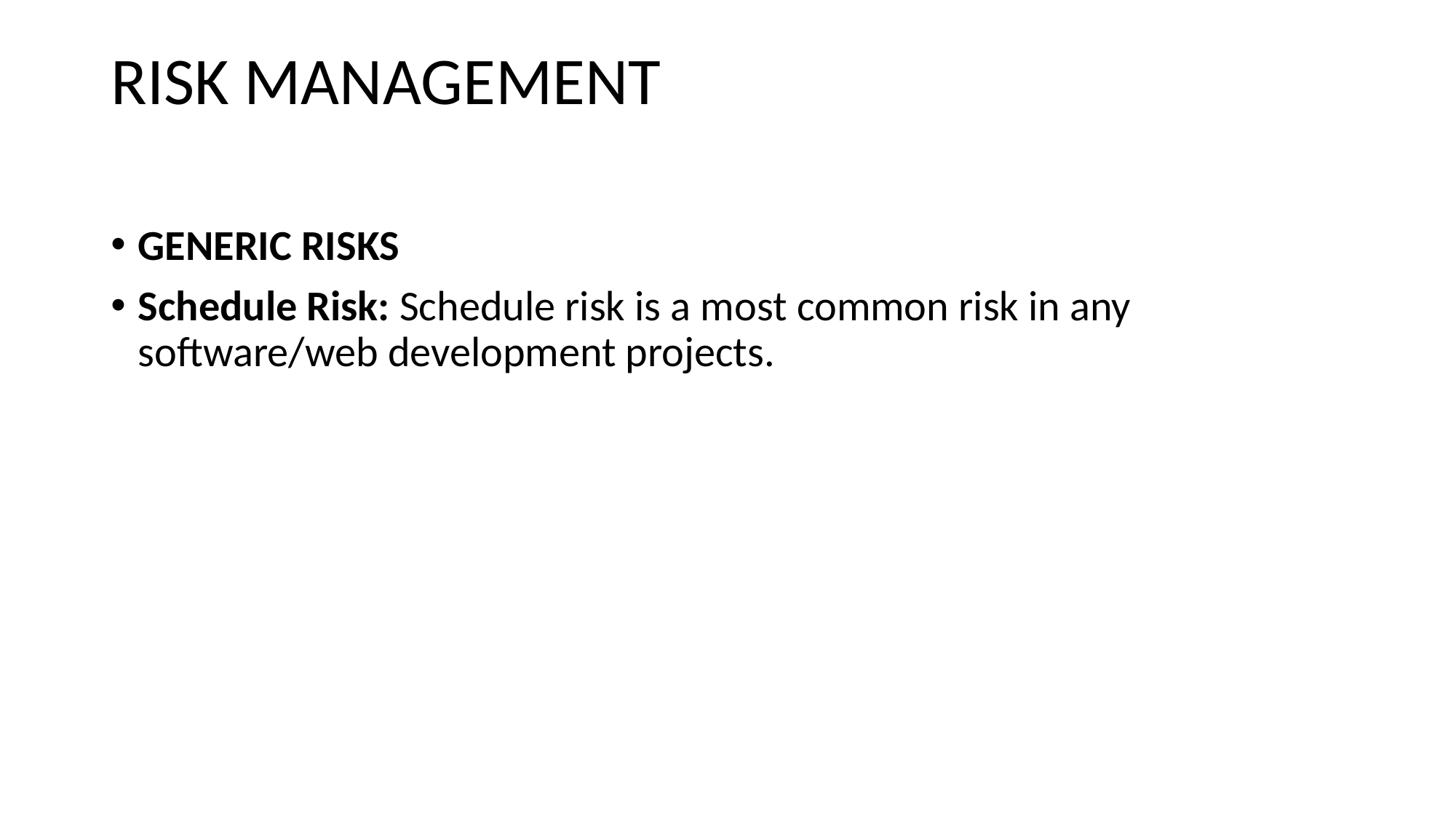

# RISK MANAGEMENT
GENERIC RISKS
Schedule Risk: Schedule risk is a most common risk in any software/web development projects.